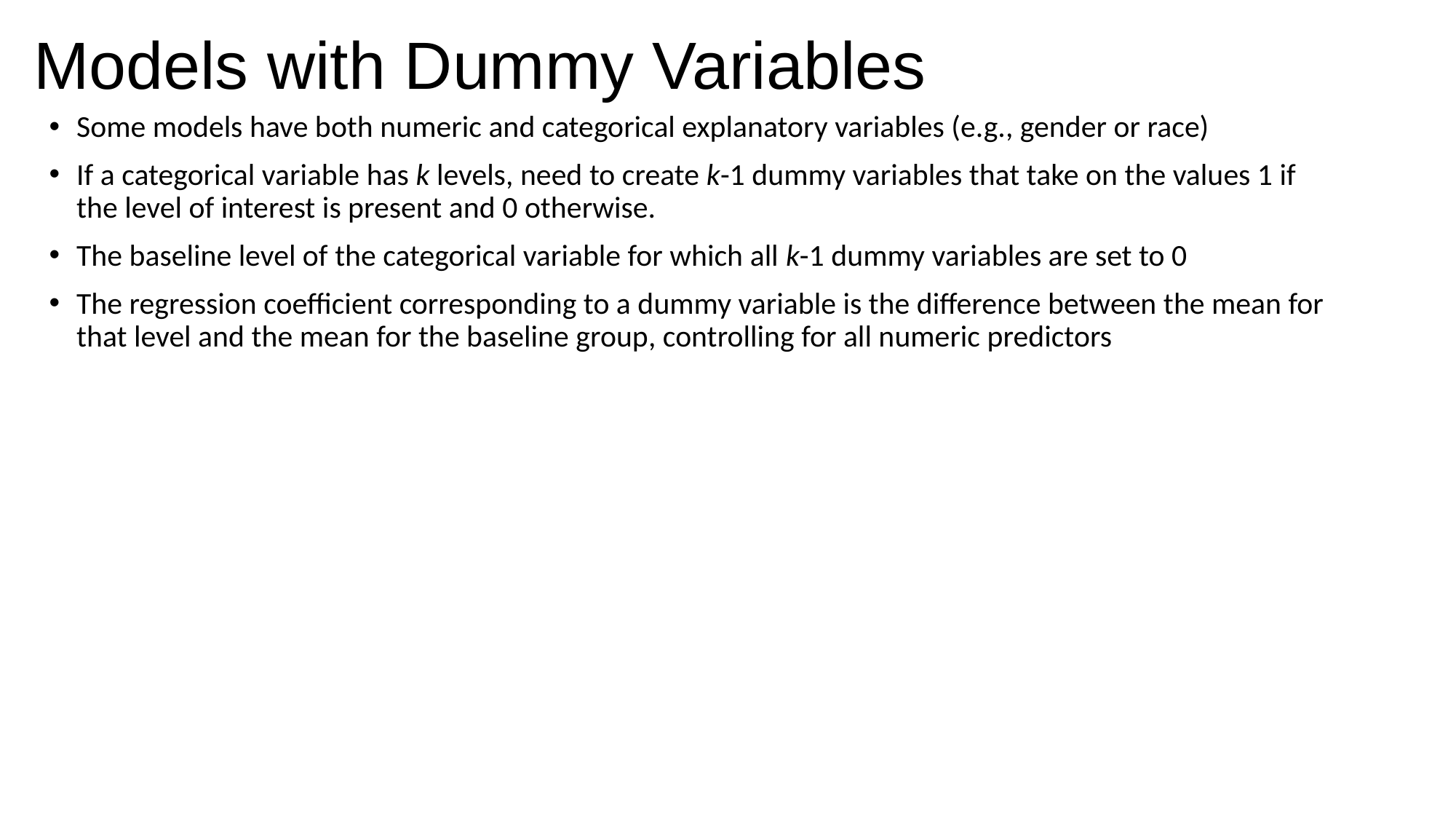

Models with Dummy Variables
Some models have both numeric and categorical explanatory variables (e.g., gender or race)
If a categorical variable has k levels, need to create k-1 dummy variables that take on the values 1 if the level of interest is present and 0 otherwise.
The baseline level of the categorical variable for which all k-1 dummy variables are set to 0
The regression coefficient corresponding to a dummy variable is the difference between the mean for that level and the mean for the baseline group, controlling for all numeric predictors